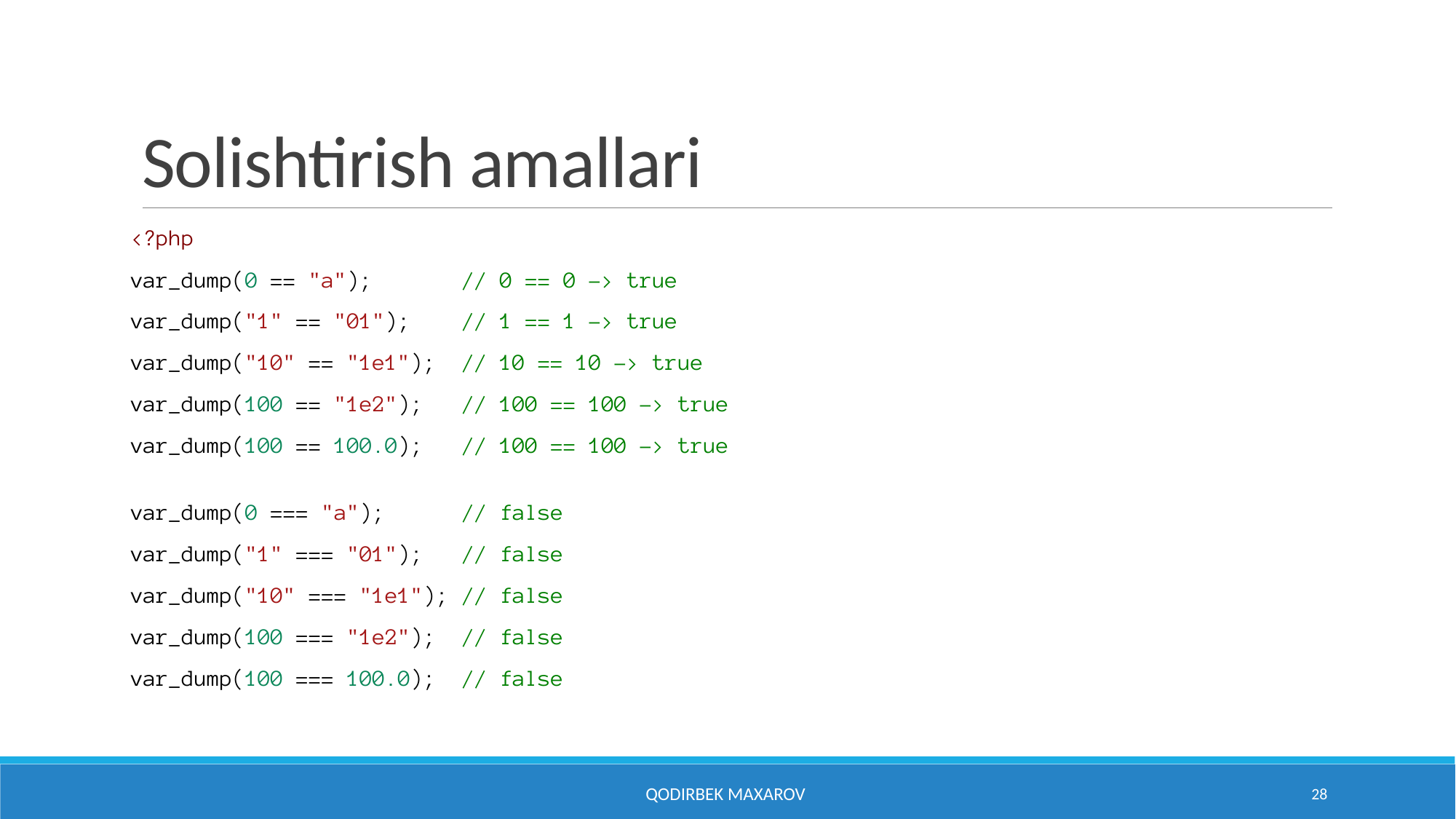

# Solishtirish amallari
<?php
var_dump(0 == "a");       // 0 == 0 -> true
var_dump("1" == "01");    // 1 == 1 -> true
var_dump("10" == "1e1");  // 10 == 10 -> true
var_dump(100 == "1e2");   // 100 == 100 -> true
var_dump(100 == 100.0);   // 100 == 100 -> true
var_dump(0 === "a");      // false
var_dump("1" === "01");   // false
var_dump("10" === "1e1"); // false
var_dump(100 === "1e2");  // false
var_dump(100 === 100.0);  // false

Qodirbek Maxarov
28